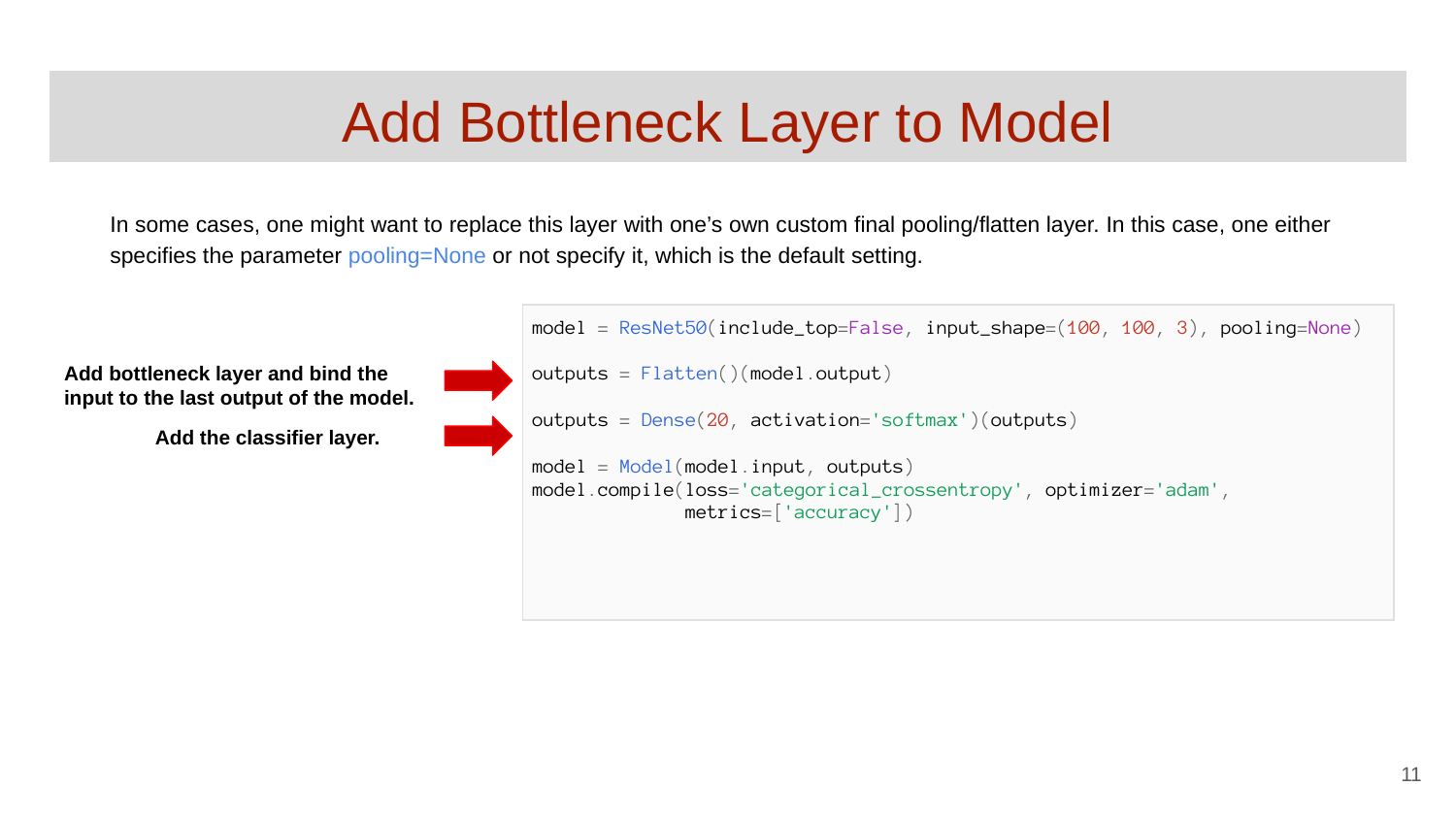

# Add Bottleneck Layer to Model
In some cases, one might want to replace this layer with one’s own custom final pooling/flatten layer. In this case, one either specifies the parameter pooling=None or not specify it, which is the default setting.

| model = ResNet50(include\_top=False, input\_shape=(100, 100, 3), pooling=None) outputs = Flatten()(model.output) outputs = Dense(20, activation='softmax')(outputs) model = Model(model.input, outputs) model.compile(loss='categorical\_crossentropy', optimizer='adam', metrics=['accuracy']) |
| --- |
Add bottleneck layer and bind the input to the last output of the model.

Add the classifier layer.

11